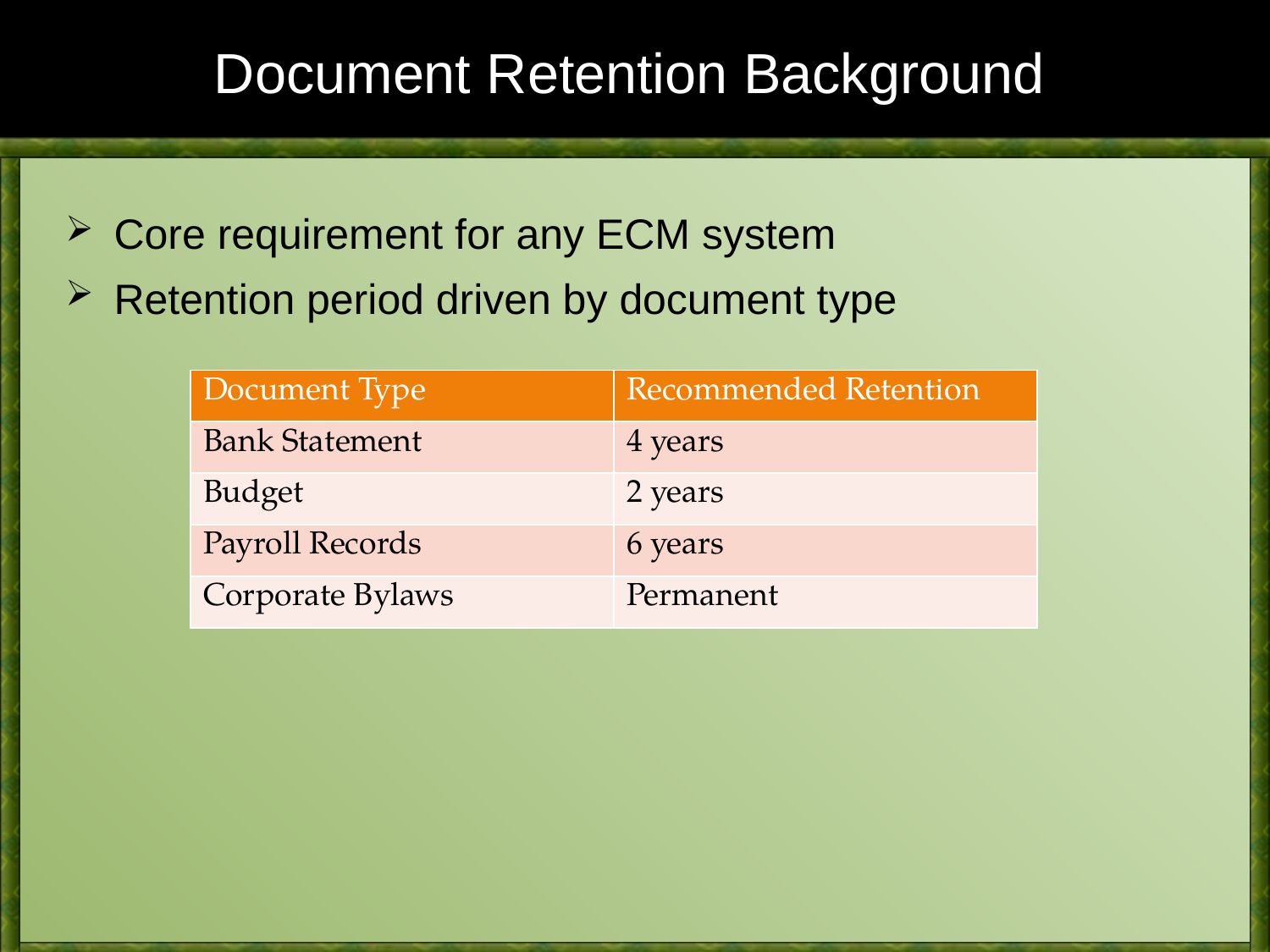

# Document Retention Background
Core requirement for any ECM system
Retention period driven by document type
| Document Type | Recommended Retention |
| --- | --- |
| Bank Statement | 4 years |
| Budget | 2 years |
| Payroll Records | 6 years |
| Corporate Bylaws | Permanent |